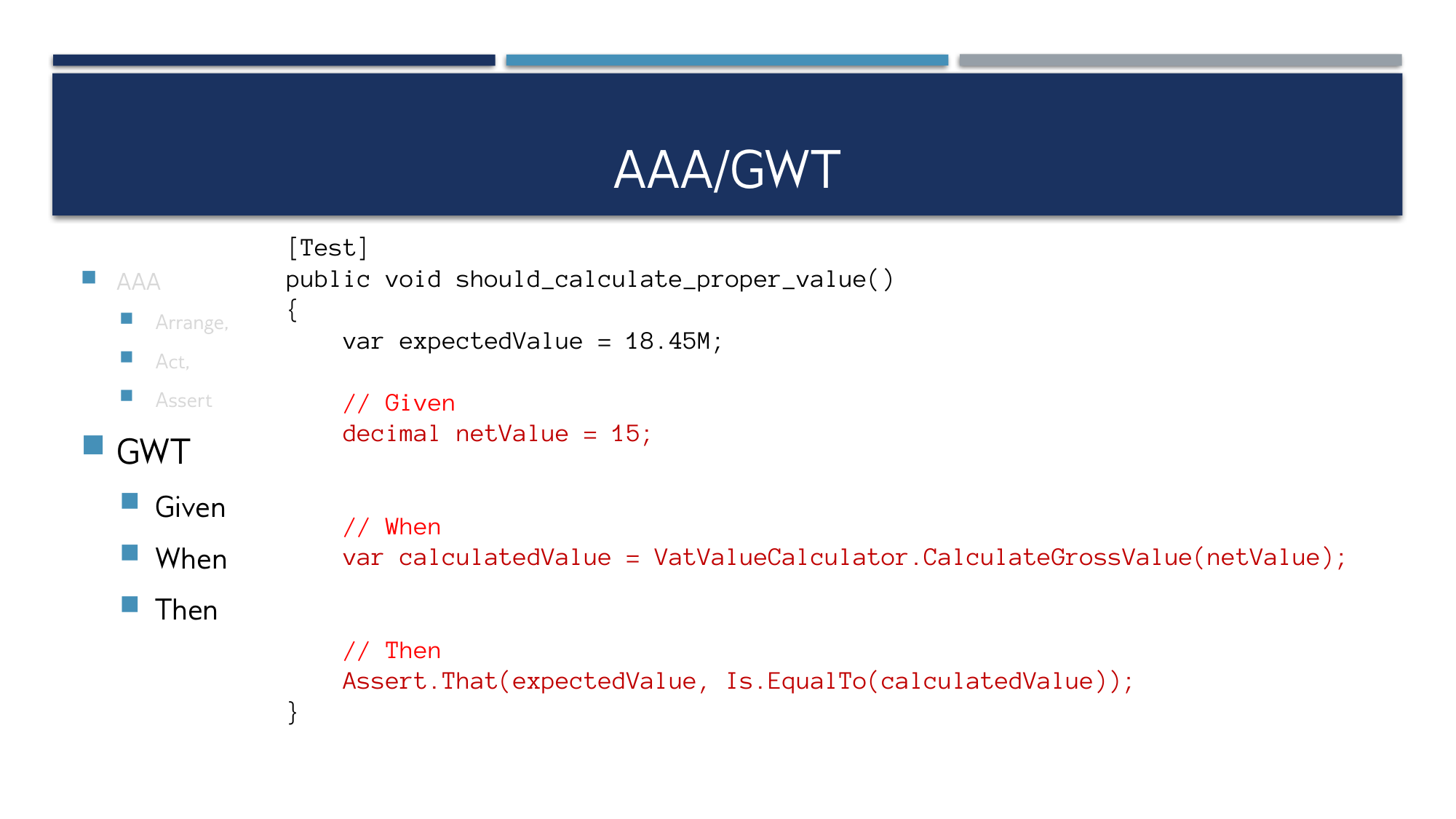

# AAA/GWT
[Test]
public void should_calculate_proper_value()
{
    var expectedValue = 18.45M;

    // Given
    decimal netValue = 15;

    // When
    var calculatedValue = VatValueCalculator.CalculateGrossValue(netValue);

    // Then
    Assert.That(expectedValue, Is.EqualTo(calculatedValue));
}
AAA
Arrange,
Act,
Assert
GWT
Given
When
Then